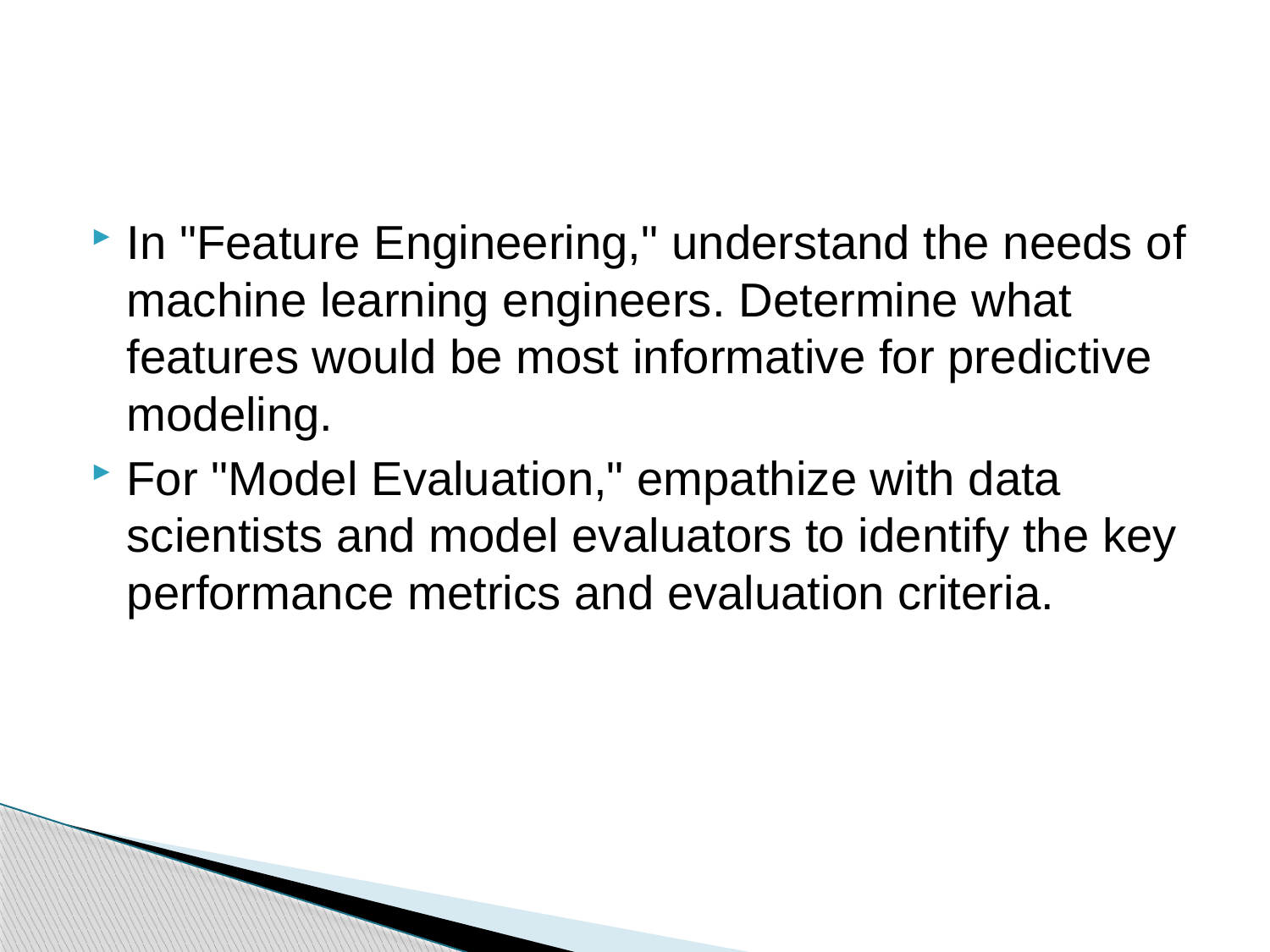

#
In "Feature Engineering," understand the needs of machine learning engineers. Determine what features would be most informative for predictive modeling.
For "Model Evaluation," empathize with data scientists and model evaluators to identify the key performance metrics and evaluation criteria.